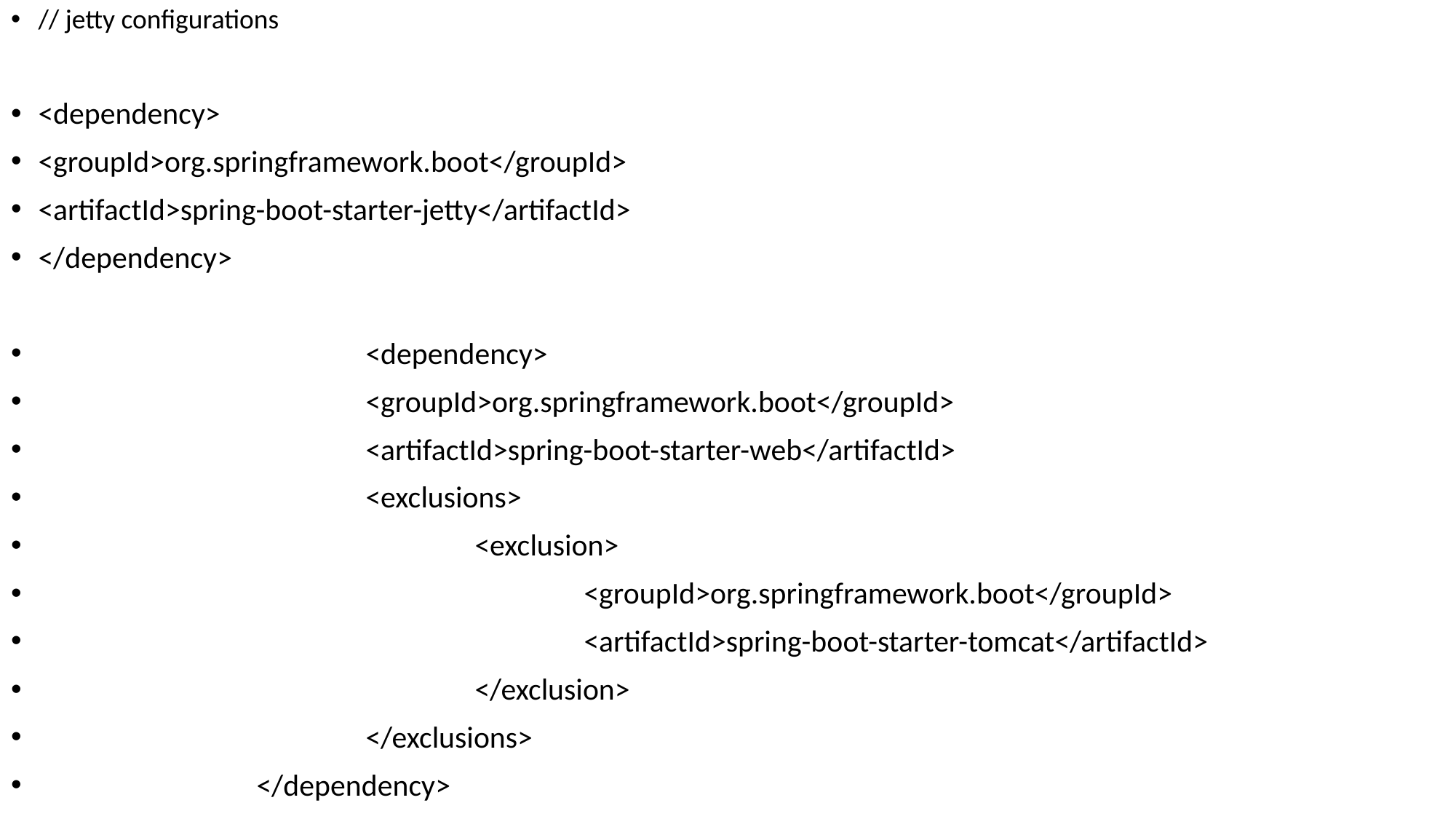

// jetty configurations

<dependency>
<groupId>org.springframework.boot</groupId>
<artifactId>spring-boot-starter-jetty</artifactId>
</dependency>

			<dependency>
			<groupId>org.springframework.boot</groupId>
			<artifactId>spring-boot-starter-web</artifactId>
			<exclusions>
				<exclusion>
					<groupId>org.springframework.boot</groupId>
					<artifactId>spring-boot-starter-tomcat</artifactId>
				</exclusion>
			</exclusions>
		</dependency>